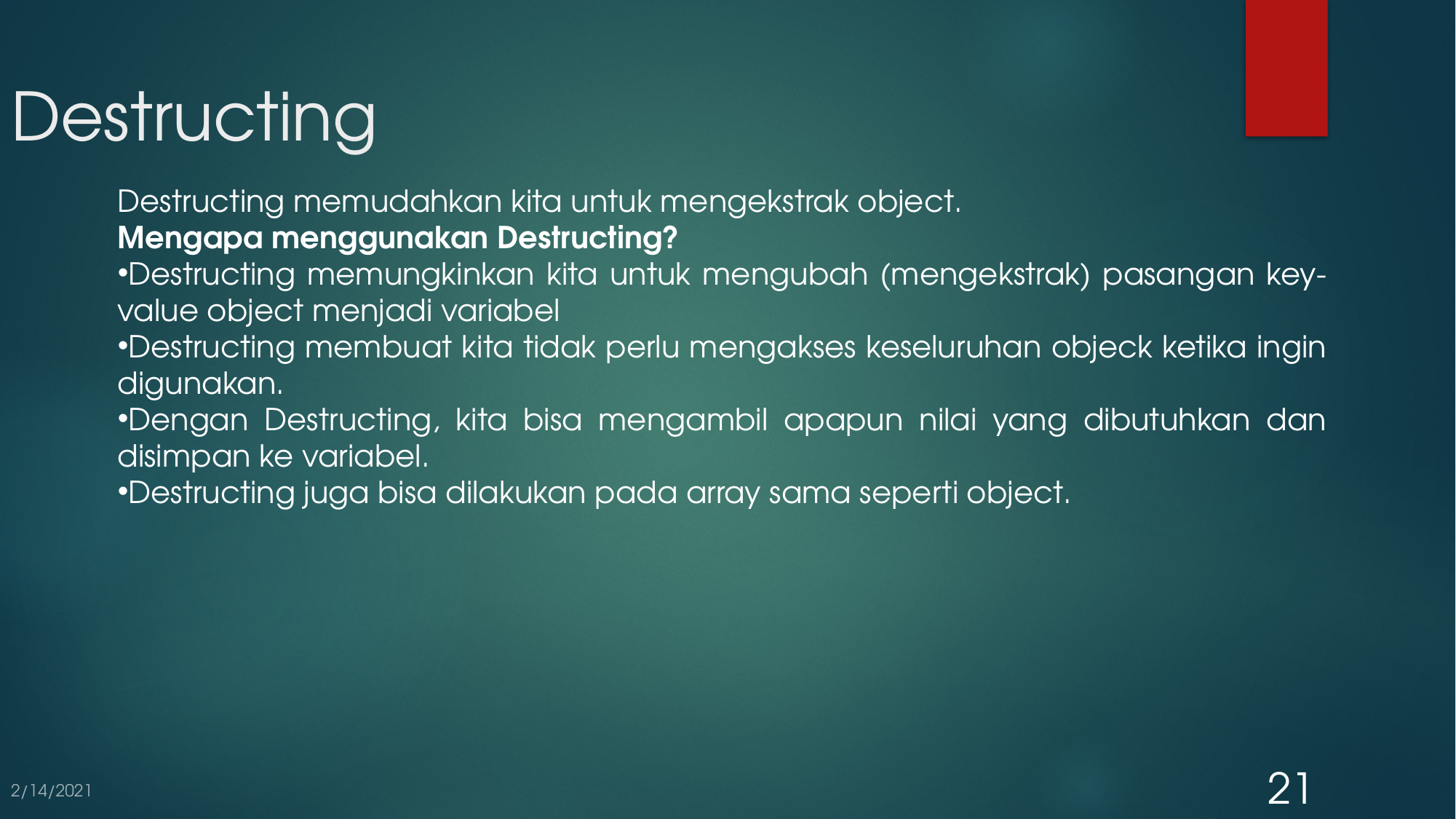

Destructing
Destructing memudahkan kita untuk mengekstrak object.
Mengapa menggunakan Destructing?
Destructing memungkinkan kita untuk mengubah (mengekstrak) pasangan key-value object menjadi variabel
Destructing membuat kita tidak perlu mengakses keseluruhan objeck ketika ingin digunakan.
Dengan Destructing, kita bisa mengambil apapun nilai yang dibutuhkan dan disimpan ke variabel.
Destructing juga bisa dilakukan pada array sama seperti object.
2/14/2021
21